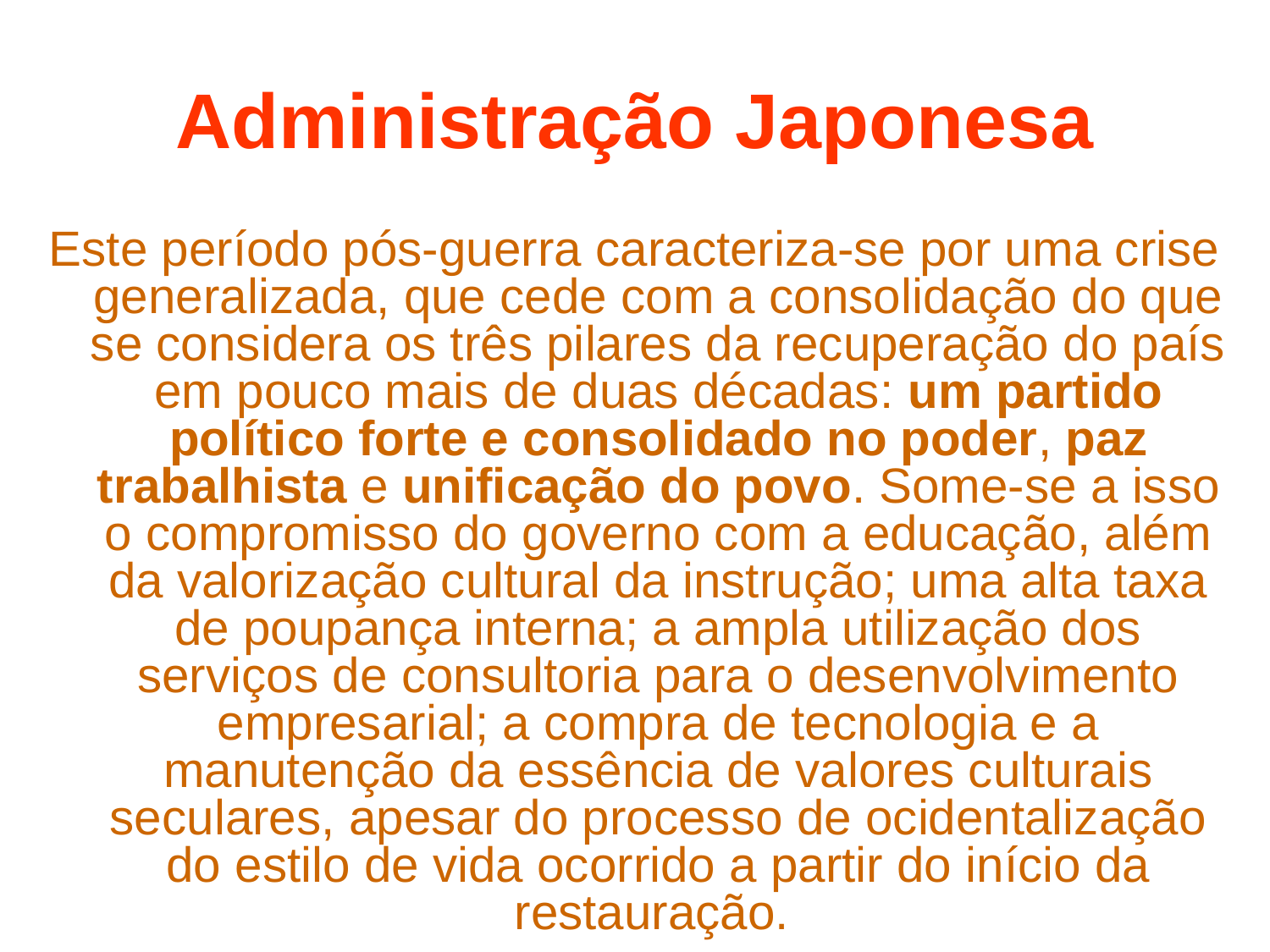

# Administração Japonesa
Este período pós-guerra caracteriza-se por uma crise generalizada, que cede com a consolidação do que se considera os três pilares da recuperação do país em pouco mais de duas décadas: um partido político forte e consolidado no poder, paz trabalhista e unificação do povo. Some-se a isso o compromisso do governo com a educação, além da valorização cultural da instrução; uma alta taxa de poupança interna; a ampla utilização dos serviços de consultoria para o desenvolvimento empresarial; a compra de tecnologia e a manutenção da essência de valores culturais seculares, apesar do processo de ocidentalização do estilo de vida ocorrido a partir do início da restauração.